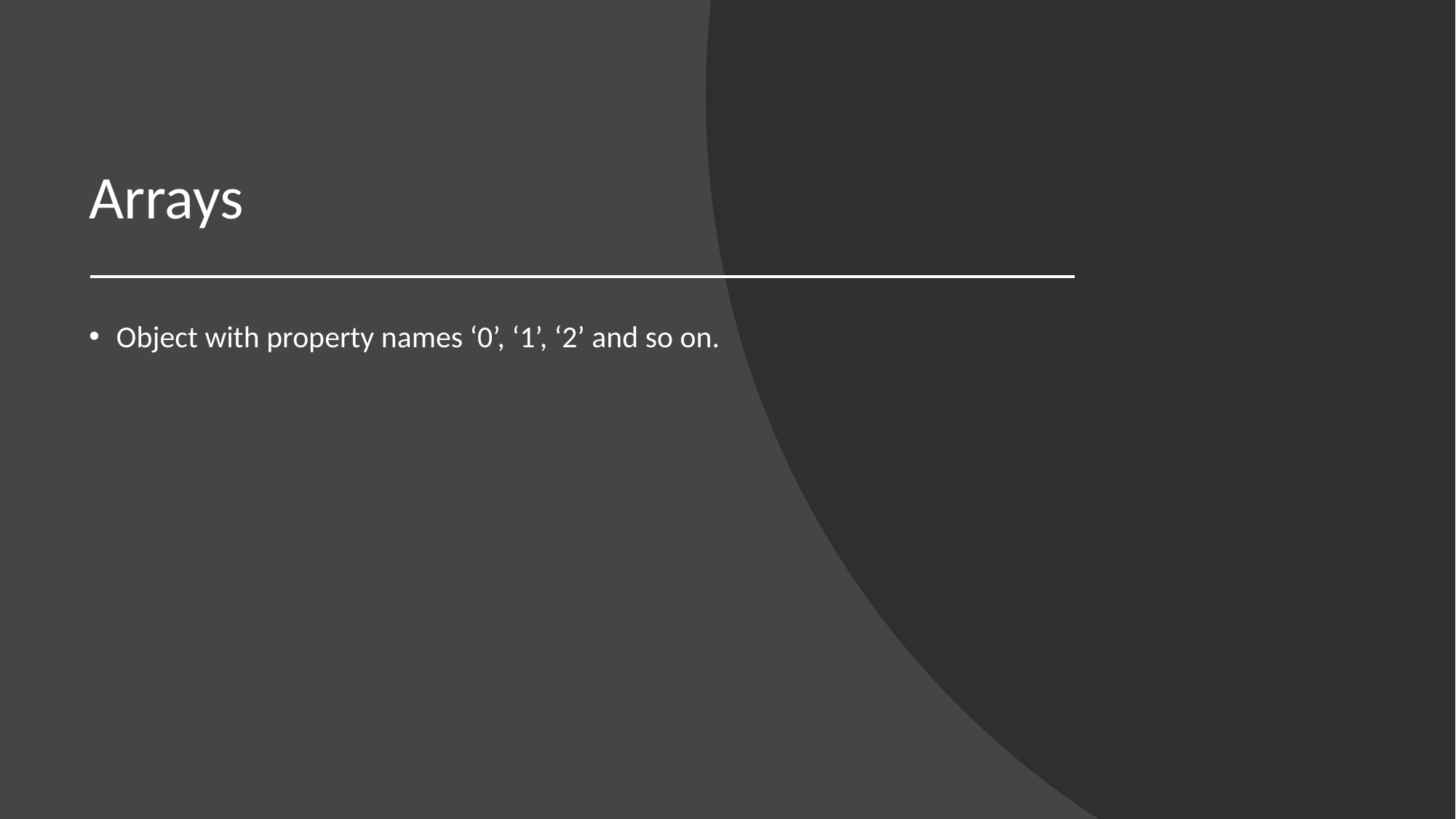

# Arrays
Object with property names ‘0’, ‘1’, ‘2’ and so on.